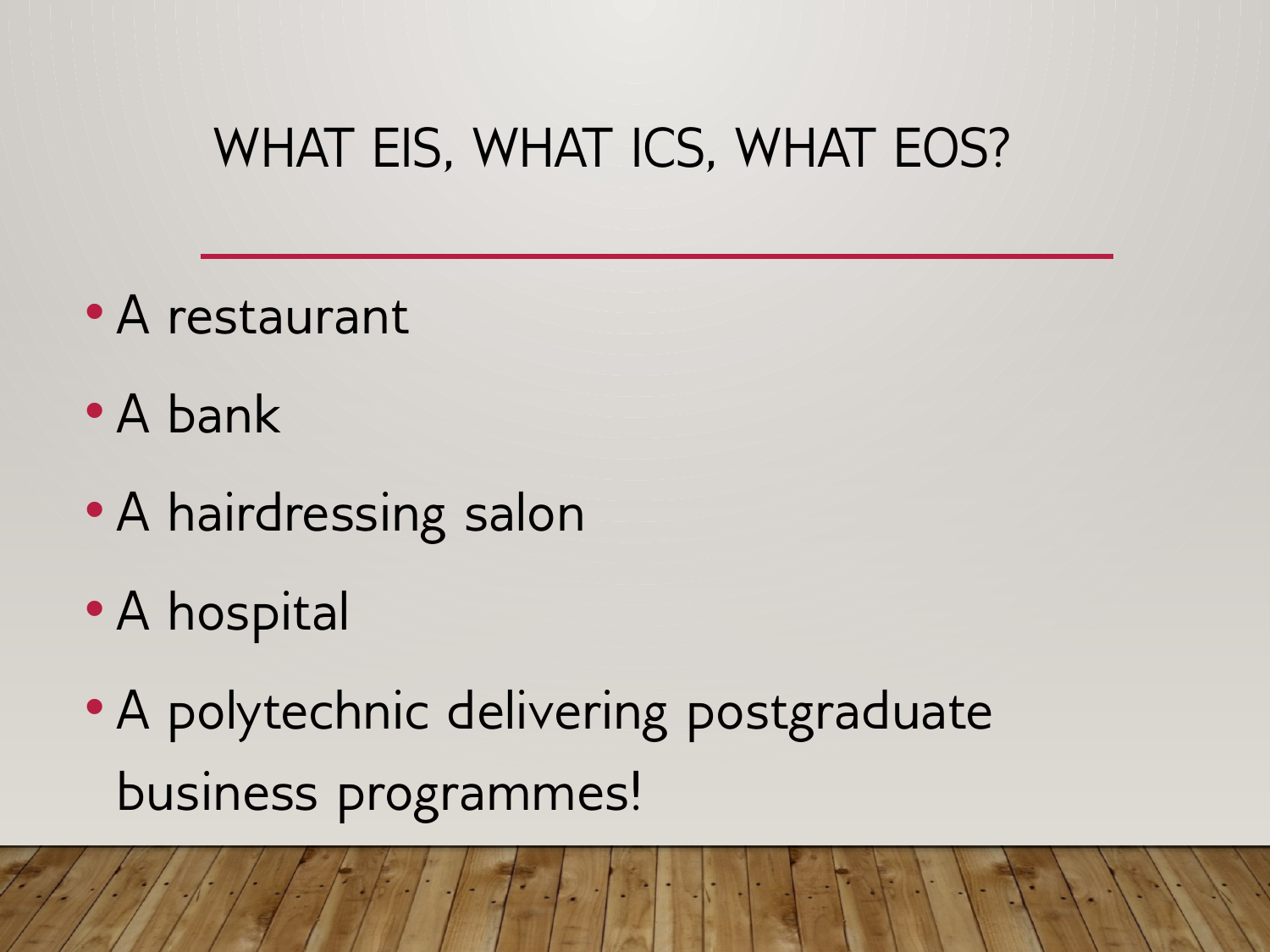

# What EIs, what ICs, What EOs?
A restaurant
A bank
A hairdressing salon
A hospital
A polytechnic delivering postgraduate business programmes!